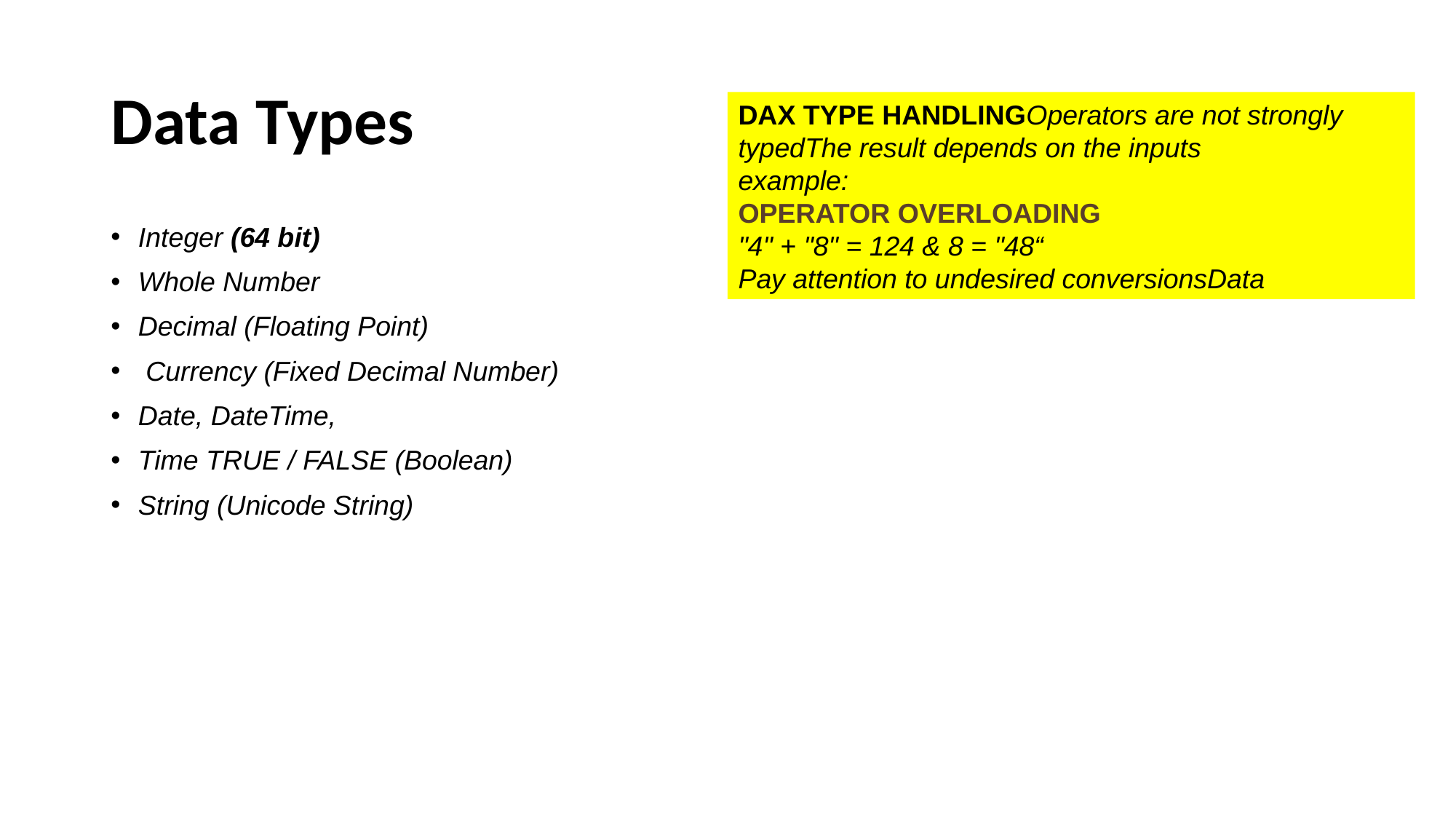

# Data Types
DAX TYPE HANDLINGOperators are not strongly typedThe result depends on the inputs
example:
OPERATOR OVERLOADING
"4" + "8" = 124 & 8 = "48“
Pay attention to undesired conversionsData
Integer (64 bit)
Whole Number
Decimal (Floating Point)
 Currency (Fixed Decimal Number)
Date, DateTime,
Time TRUE / FALSE (Boolean)
String (Unicode String)